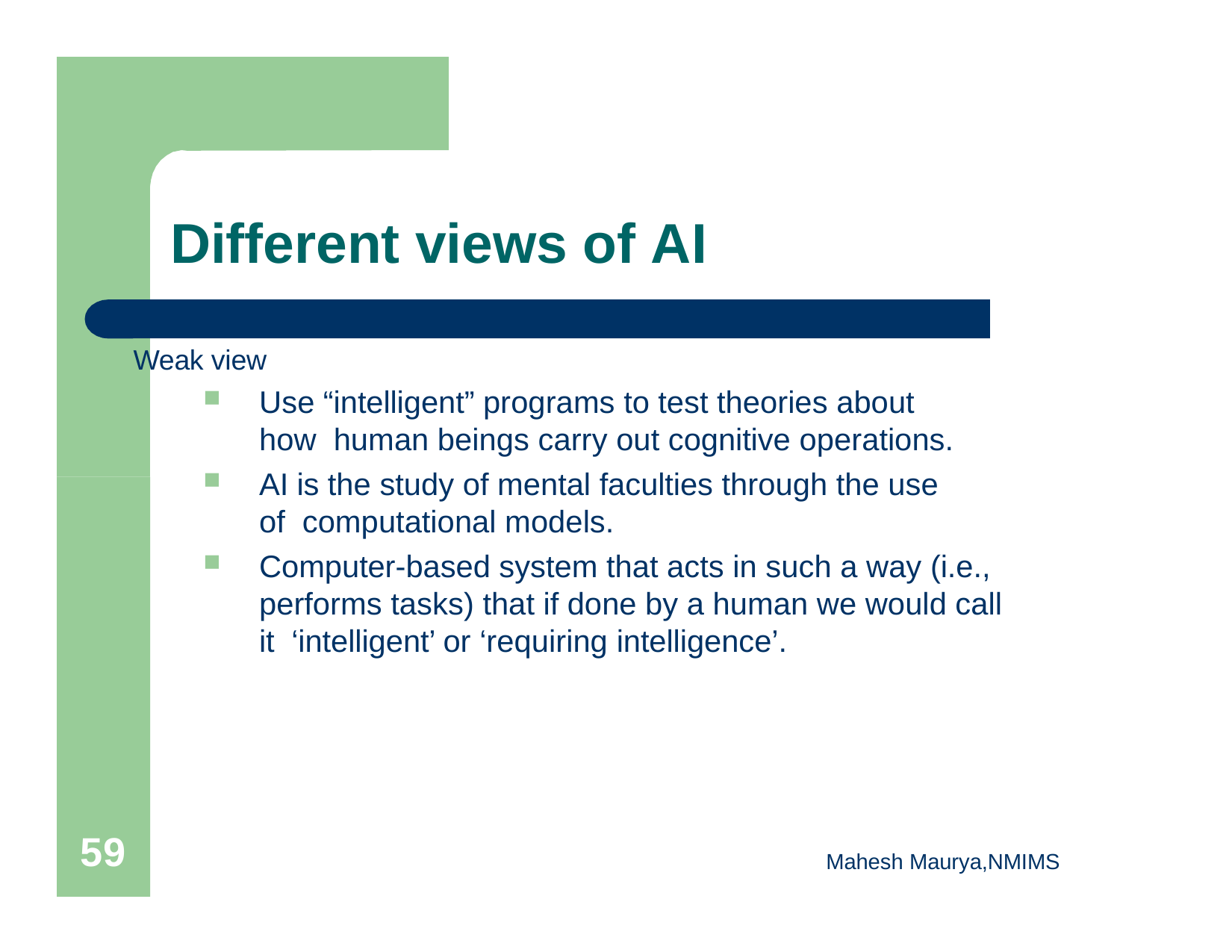

# Different views of AI
Weak view
Use “intelligent” programs to test theories about how  human beings carry out cognitive operations.
AI is the study of mental faculties through the use of  computational models.
Computer-based system that acts in such a way (i.e.,  performs tasks) that if done by a human we would call it  ‘intelligent’ or ‘requiring intelligence’.

59
Mahesh Maurya,NMIMS